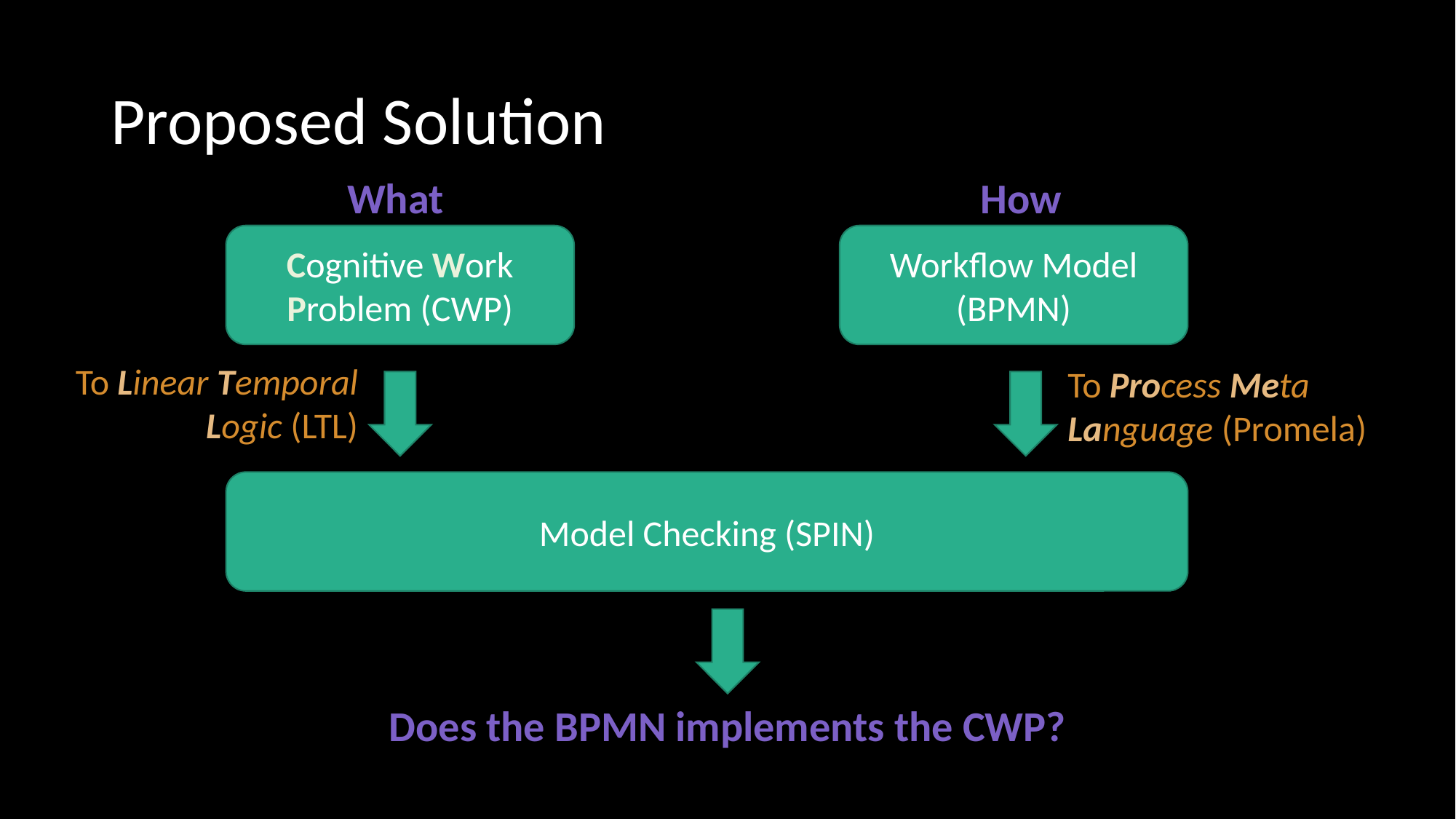

# Proposed Solution
How
What
Cognitive Work Problem (CWP)
Workflow Model (BPMN)
To Linear Temporal Logic (LTL)
To Process Meta Language (Promela)

Model Checking (SPIN)

Does the BPMN implements the CWP?